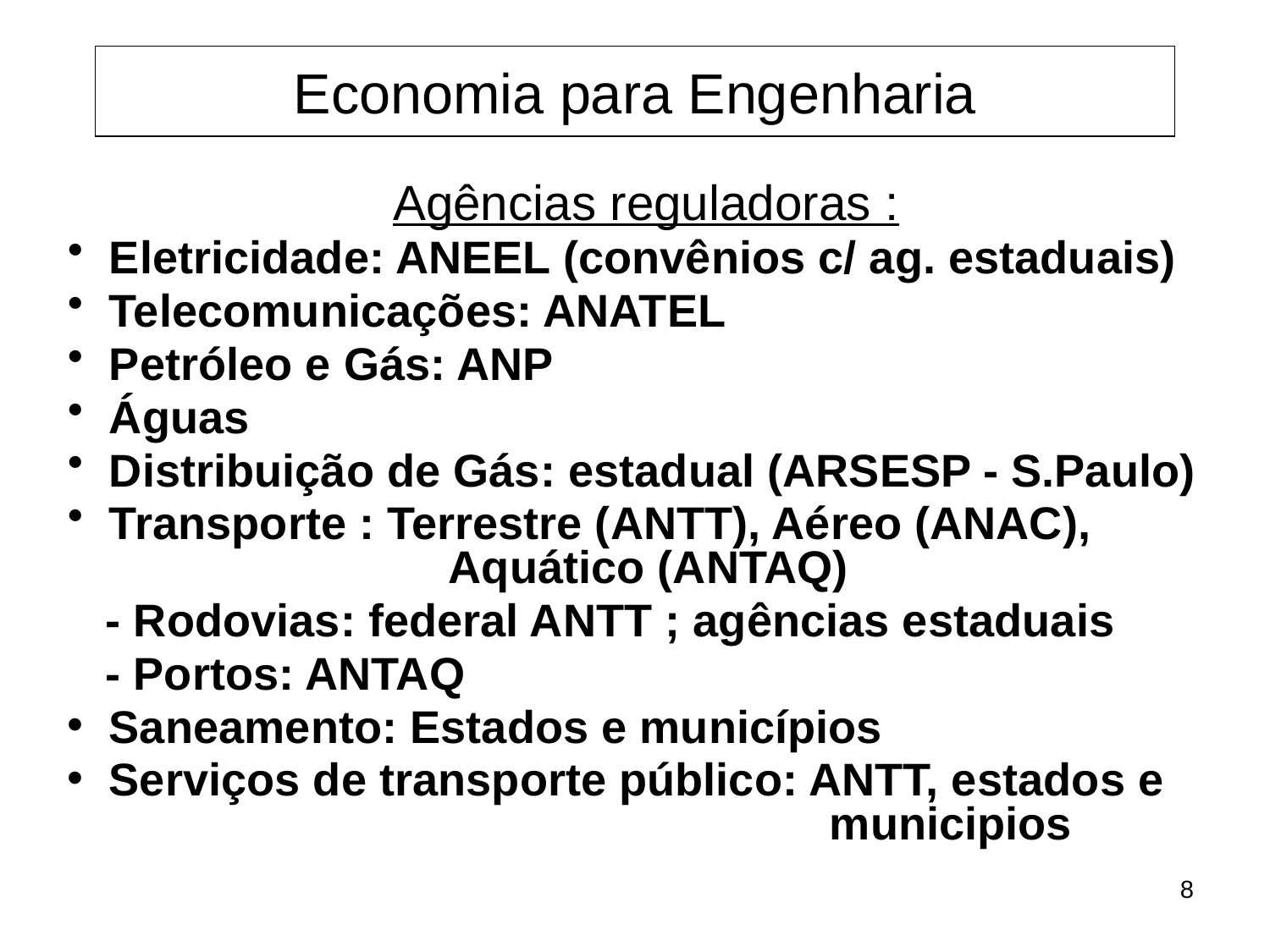

Economia para Engenharia
 Agências reguladoras :
  Eletricidade: ANEEL (convênios c/ ag. estaduais)
  Telecomunicações: ANATEL
  Petróleo e Gás: ANP
  Águas
  Distribuição de Gás: estadual (ARSESP - S.Paulo)
  Transporte : Terrestre (ANTT), Aéreo (ANAC), 				Aquático (ANTAQ)
   - Rodovias: federal ANTT ; agências estaduais
   - Portos: ANTAQ
  Saneamento: Estados e municípios
  Serviços de transporte público: ANTT, estados e 							municipios
8